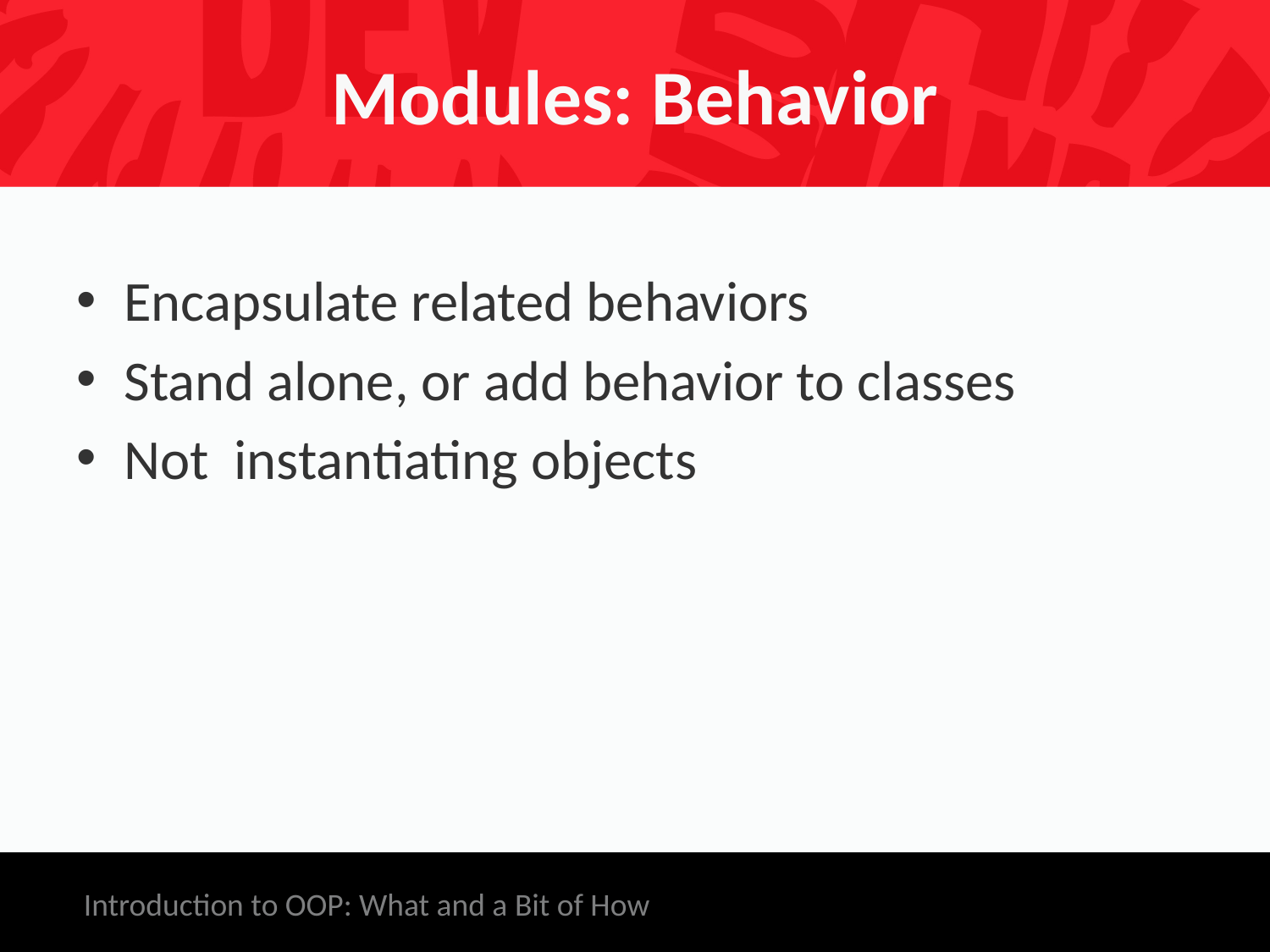

# Modules: Behavior
Encapsulate related behaviors
Stand alone, or add behavior to classes
Not  instantiating objects
Introduction to OOP: What and a Bit of How